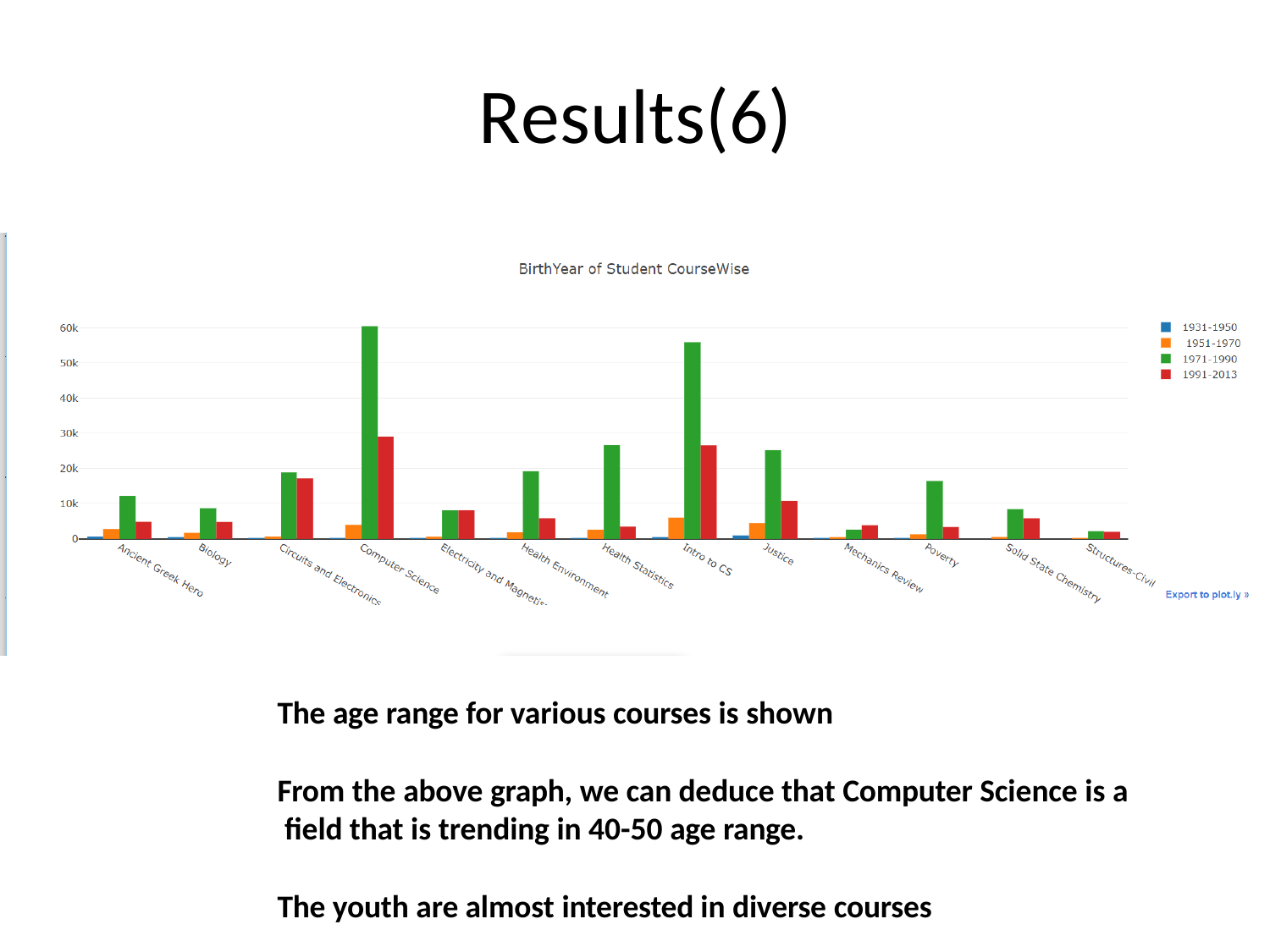

# Results(6)

The age range for various courses is shown

From the above graph, we can deduce that Computer Science is a  field that is trending in 40-50 age range.

The youth are almost interested in diverse courses